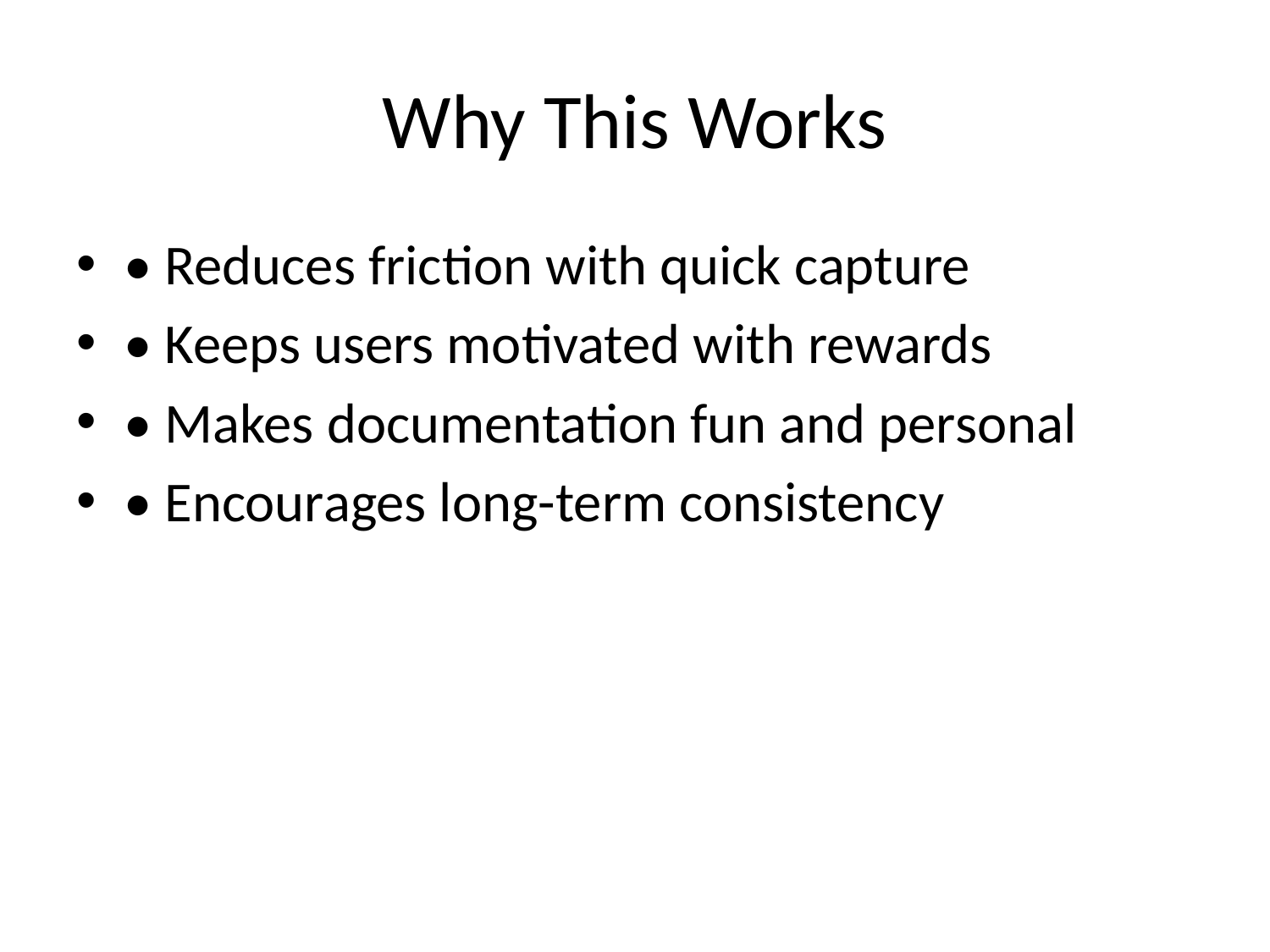

# Why This Works
• Reduces friction with quick capture
• Keeps users motivated with rewards
• Makes documentation fun and personal
• Encourages long-term consistency